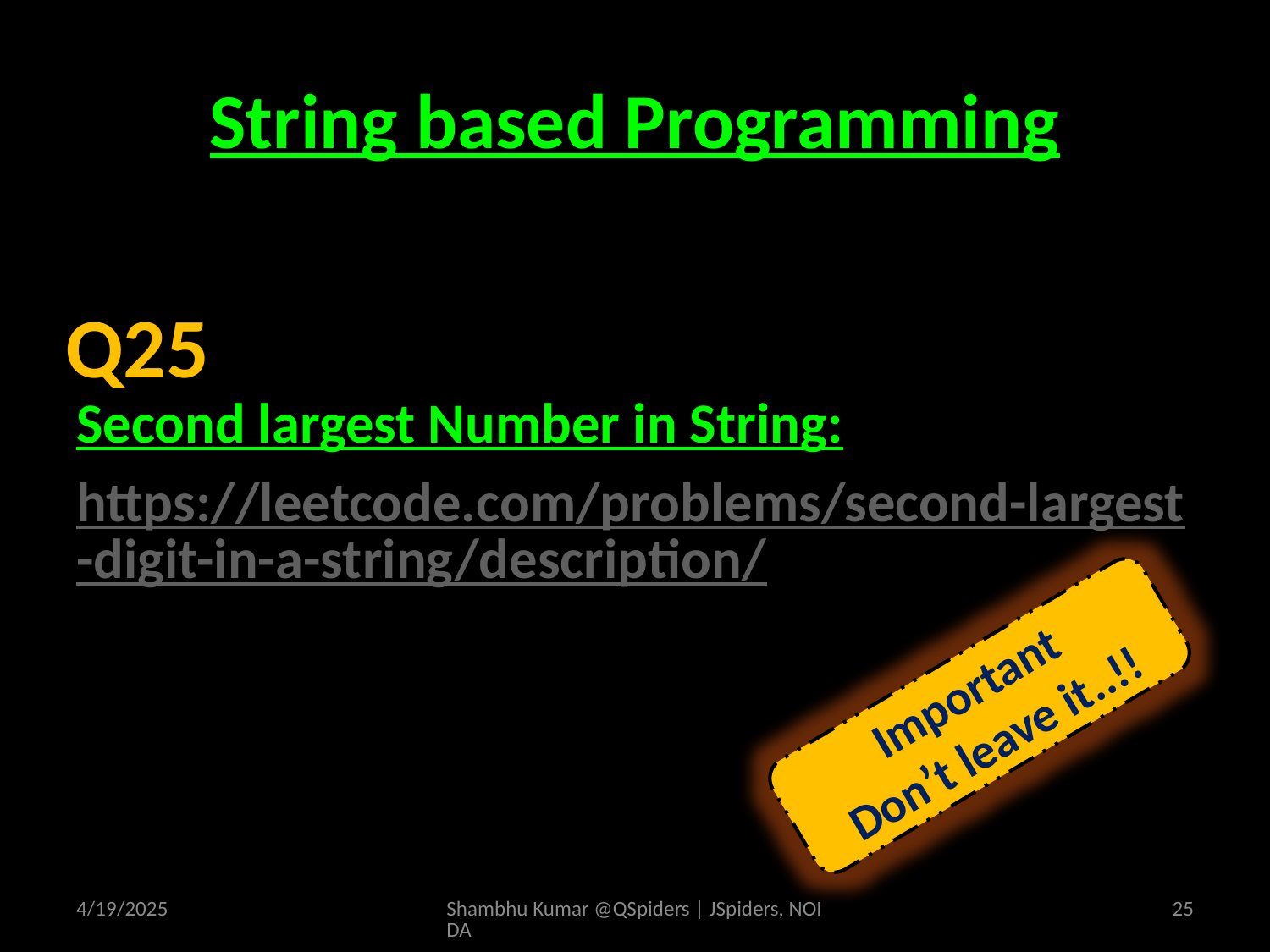

# String based Programming

Second largest Number in String:
https://leetcode.com/problems/second-largest-digit-in-a-string/description/
Q25
Important
Don’t leave it..!!
4/19/2025
Shambhu Kumar @QSpiders | JSpiders, NOIDA
25